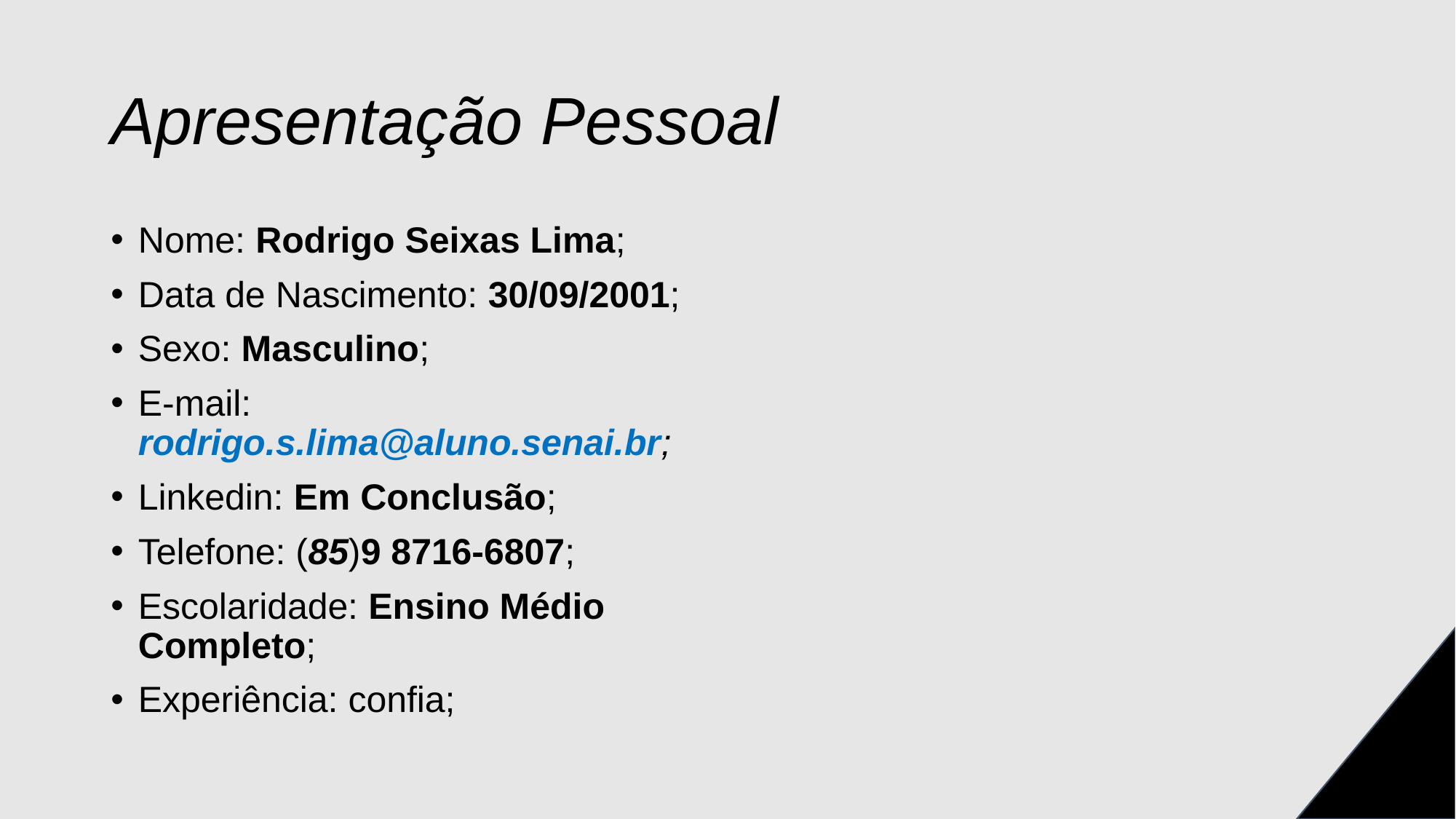

# Apresentação Pessoal
Nome: Rodrigo Seixas Lima;
Data de Nascimento: 30/09/2001;
Sexo: Masculino;
E-mail: rodrigo.s.lima@aluno.senai.br;
Linkedin: Em Conclusão;
Telefone: (85)9 8716-6807;
Escolaridade: Ensino Médio Completo;
Experiência: confia;